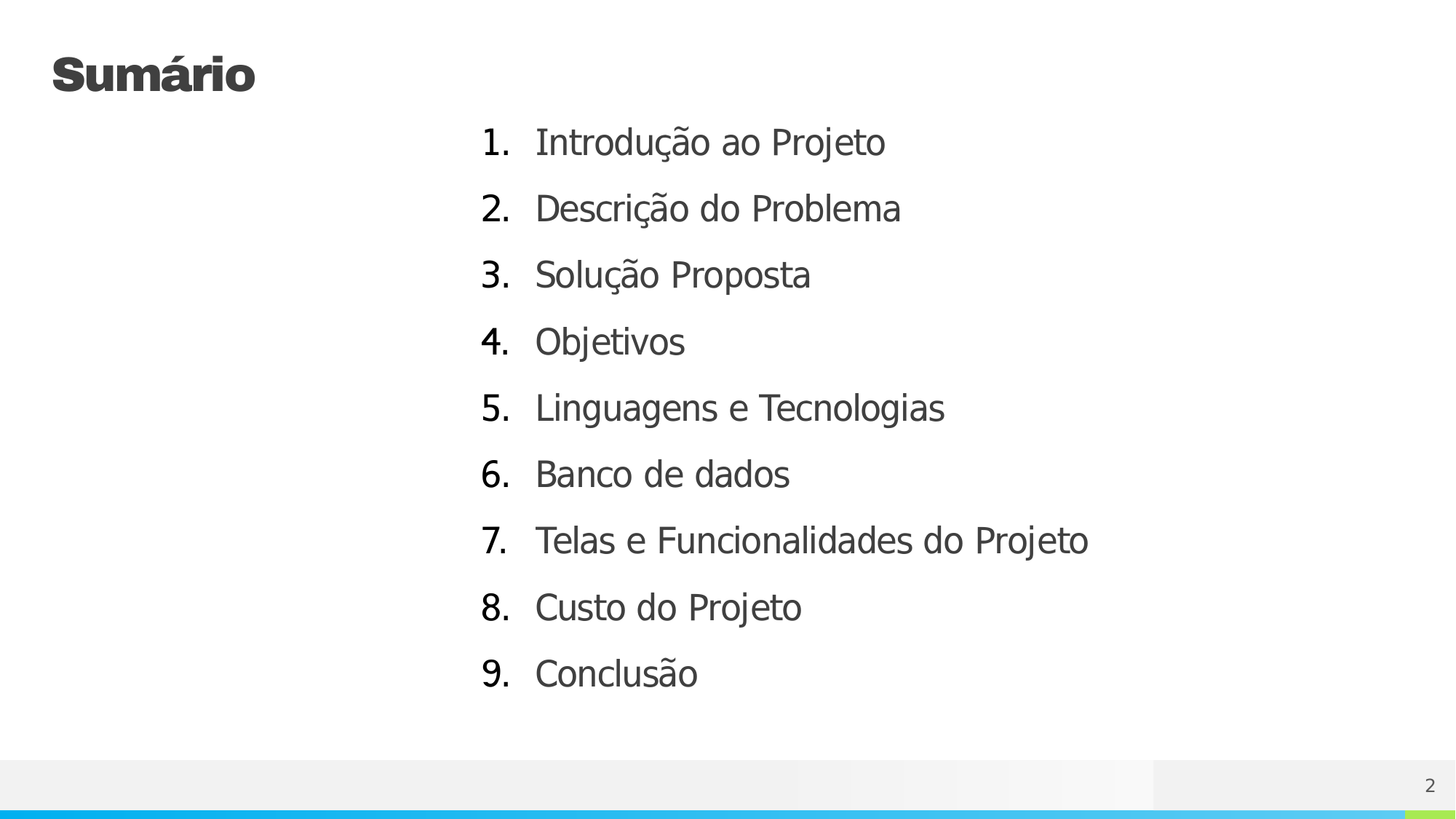

# Sumário
Introdução ao Projeto
Descrição do Problema
Solução Proposta
Objetivos
Linguagens e Tecnologias
Banco de dados
Telas e Funcionalidades do Projeto
Custo do Projeto
Conclusão

2